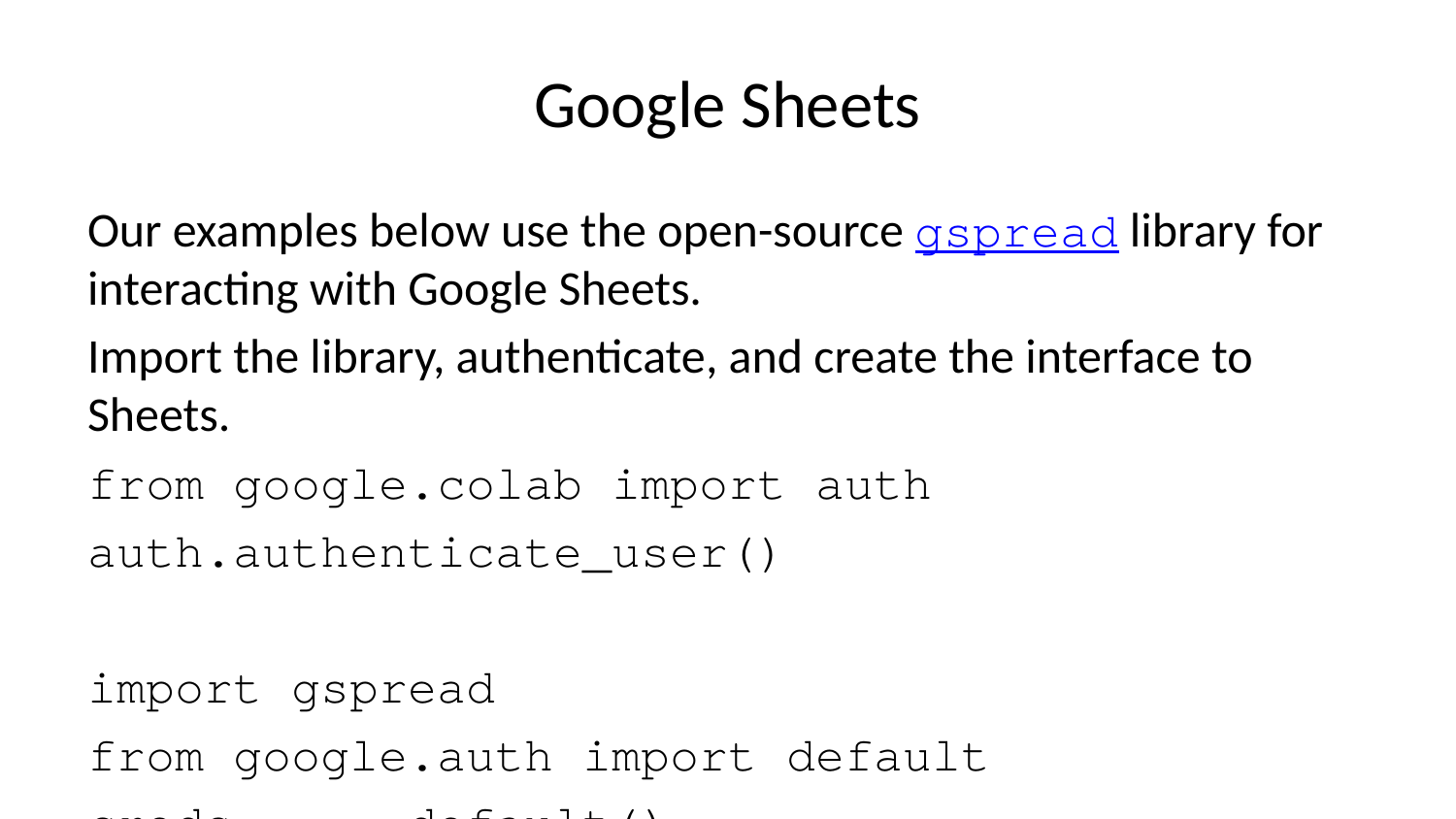

# Google Sheets
Our examples below use the open-source gspread library for interacting with Google Sheets.
Import the library, authenticate, and create the interface to Sheets.
from google.colab import auth
auth.authenticate_user()

import gspread
from google.auth import default
creds, _ = default()

gc = gspread.authorize(creds)
Below is a small set of gspread examples. Additional examples are available at the gspread GitHub page.
Creating a new sheet with data from Python
sh = gc.create('My cool spreadsheet')
After executing the cell above, you will see a new spreadsheet named ‘My cool spreadsheet’ at https://sheets.google.com.
Open our new sheet and add some random data.
worksheet = gc.open('My cool spreadsheet').sheet1

cell_list = worksheet.range('A1:C2')

import random
for cell in cell_list:
  cell.value = random.randint(1, 10)

worksheet.update_cells(cell_list)
{'spreadsheetId': '1dsQeN0YzXuM387l_CuyEbsYzL2ew9TJFzR-E-RQnwxs',
 'updatedCells': 6,
 'updatedColumns': 3,
 'updatedRange': 'Sheet1!A1:C2',
 'updatedRows': 2}
Downloading data from a sheet into Python as a Pandas DataFrame
Read back the random data that we inserted above and convert the result into a Pandas DataFrame.
worksheet = gc.open('My cool spreadsheet').sheet1

# get_all_values gives a list of rows.
rows = worksheet.get_all_values()
print(rows)

import pandas as pd
pd.DataFrame.from_records(rows)
[['6', '3', '4'], ['7', '2', '1']]
0
1
2
0
6
3
4
1
7
2
1